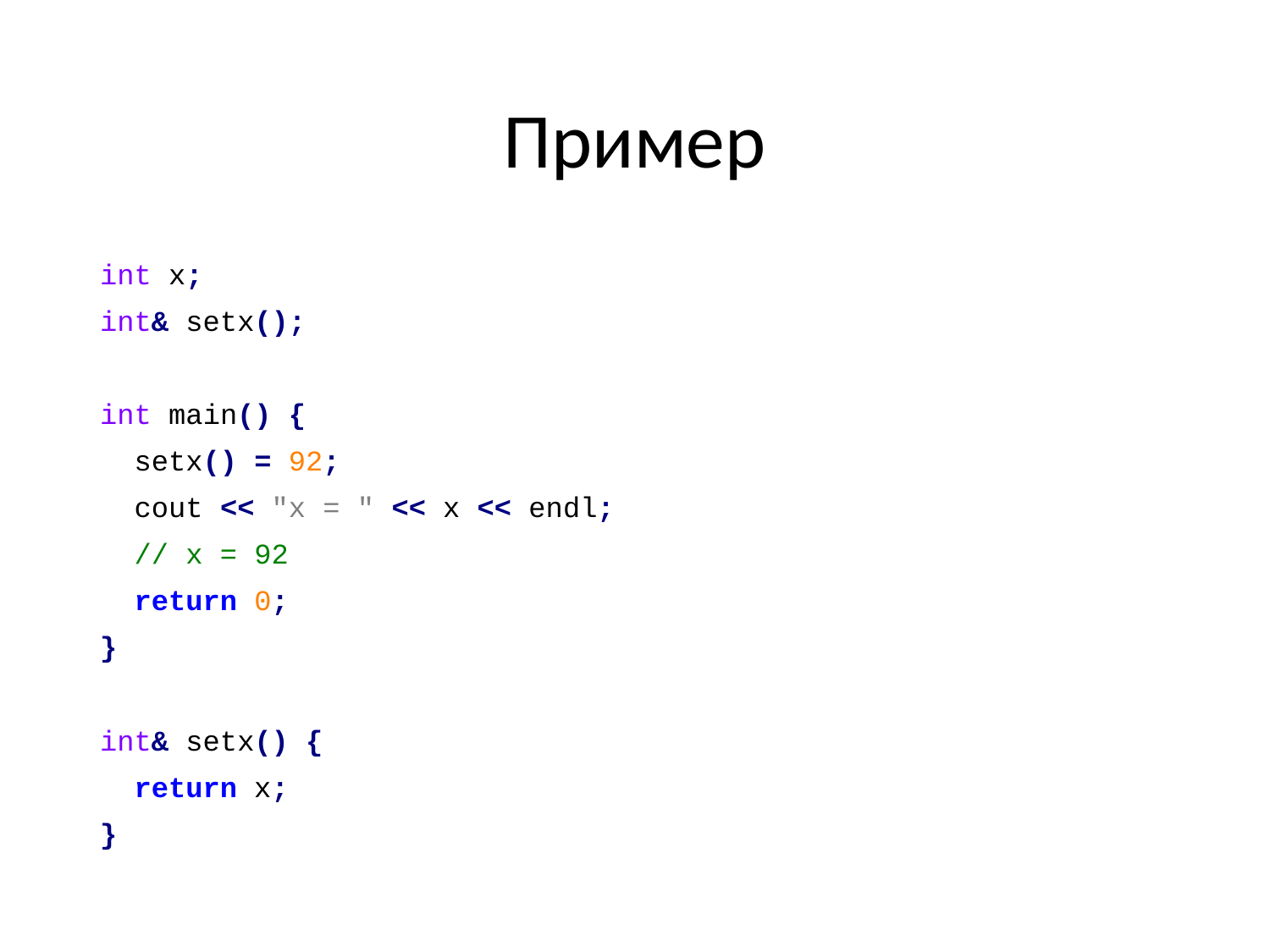

# Пример
int x;
int& setx();

int main() {
  setx() = 92;
  cout << "x = " << x << endl;
  // x = 92
  return 0;
}

int& setx() {
  return x;
}